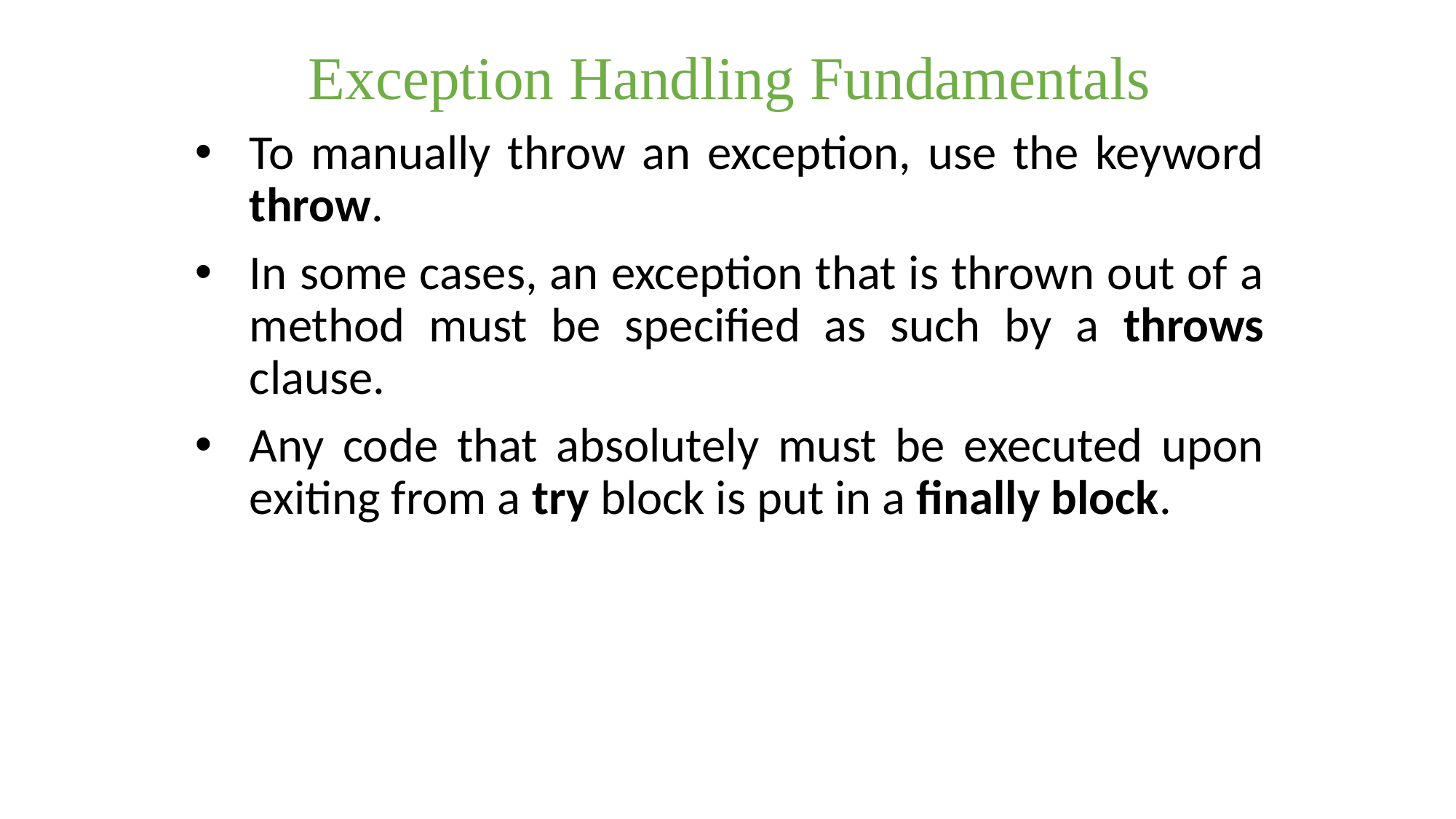

Exception Handling Fundamentals
To manually throw an exception, use the keyword throw.
In some cases, an exception that is thrown out of a method must be specified as such by a throws clause.
Any code that absolutely must be executed upon exiting from a try block is put in a finally block.